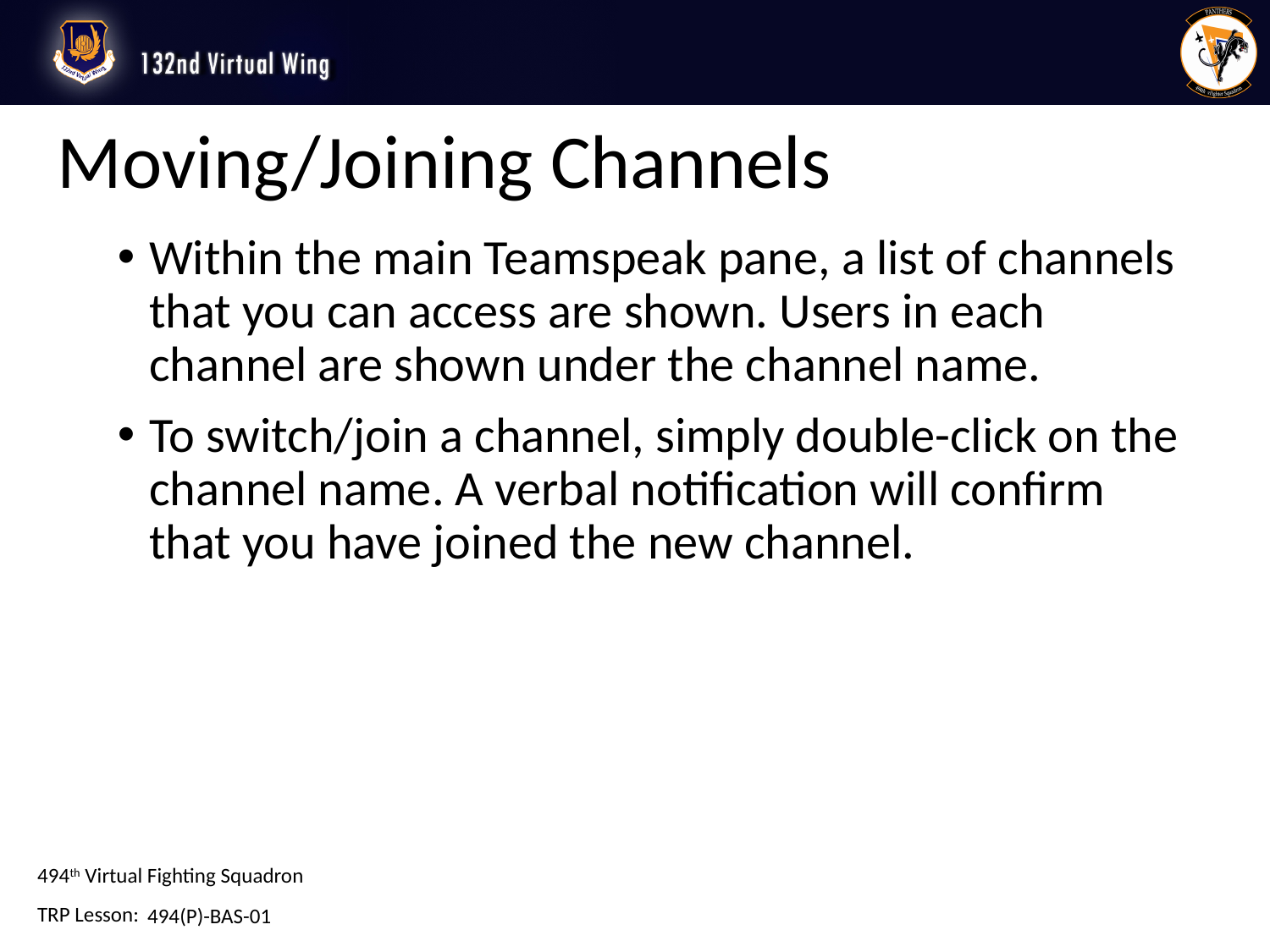

# Moving/Joining Channels
Within the main Teamspeak pane, a list of channels that you can access are shown. Users in each channel are shown under the channel name.
To switch/join a channel, simply double-click on the channel name. A verbal notification will confirm that you have joined the new channel.
494(P)-BAS-01